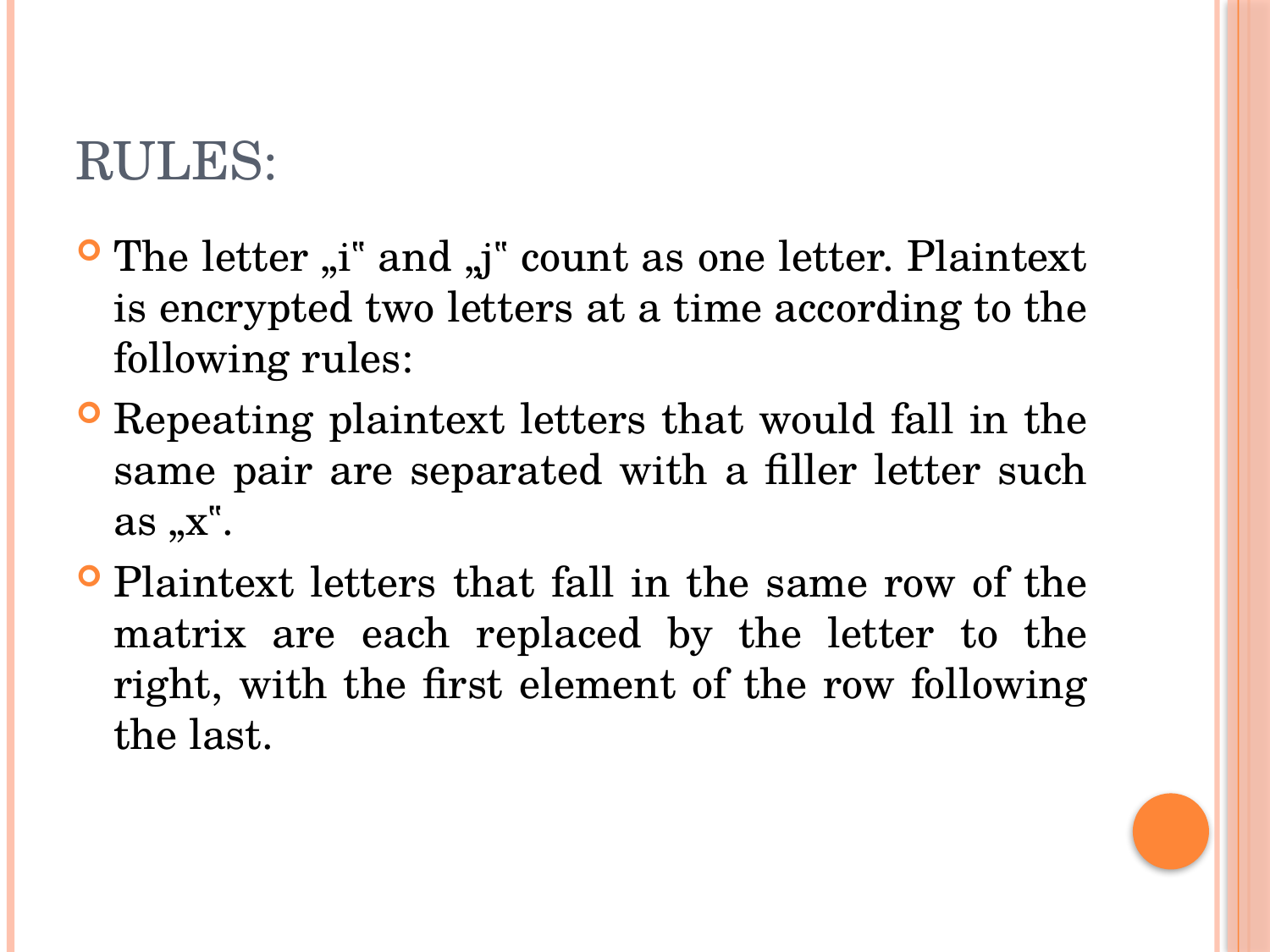

# Rules:
The letter „i‟ and „j‟ count as one letter. Plaintext is encrypted two letters at a time according to the following rules:
Repeating plaintext letters that would fall in the same pair are separated with a filler letter such as „x‟.
Plaintext letters that fall in the same row of the matrix are each replaced by the letter to the right, with the first element of the row following the last.